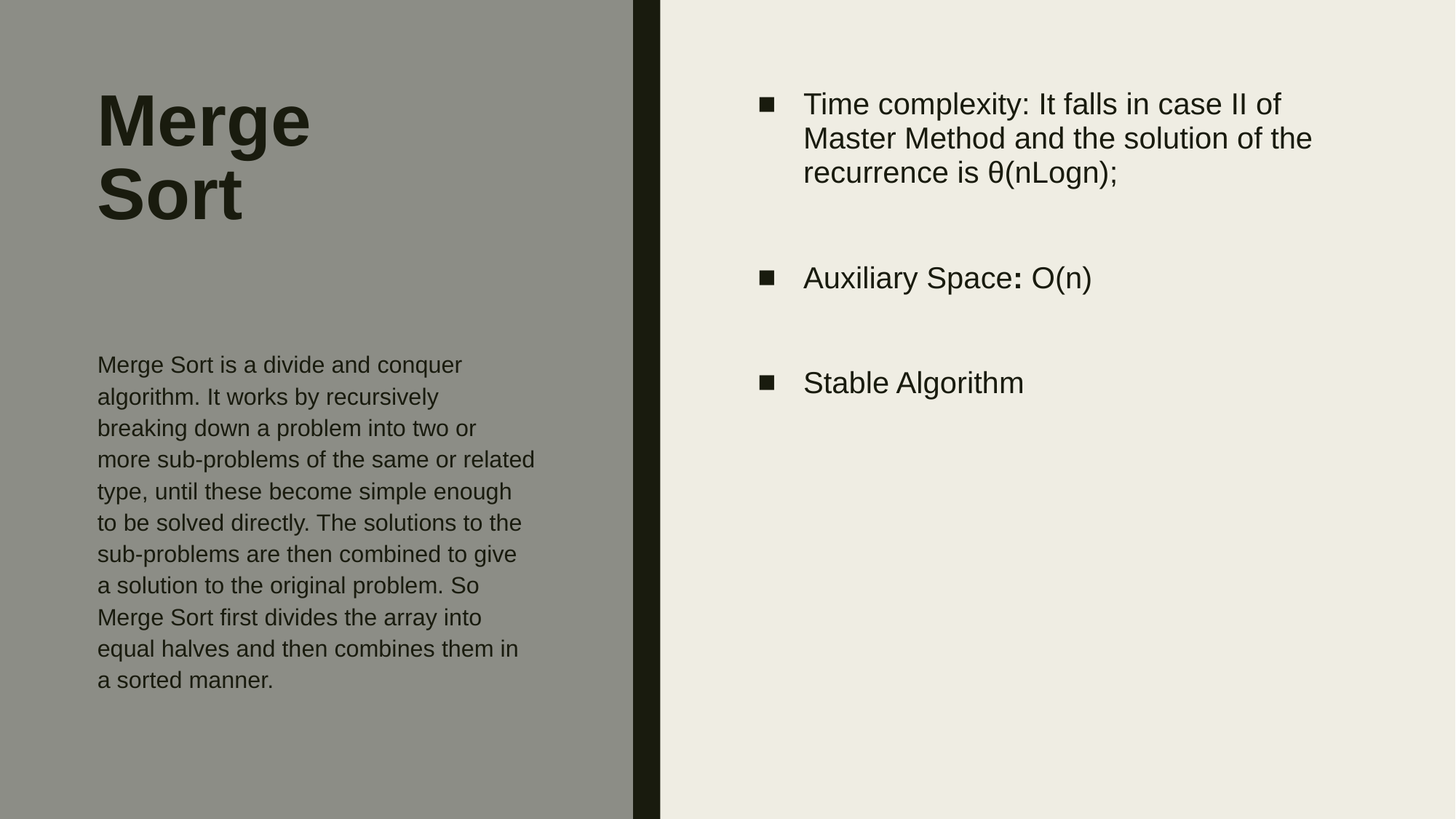

# Merge Sort
Time complexity: It falls in case II of Master Method and the solution of the recurrence is θ(nLogn);

Auxiliary Space: O(n)

Stable Algorithm
Merge Sort is a divide and conquer algorithm. It works by recursively breaking down a problem into two or more sub-problems of the same or related type, until these become simple enough to be solved directly. The solutions to the sub-problems are then combined to give a solution to the original problem. So Merge Sort first divides the array into equal halves and then combines them in a sorted manner.